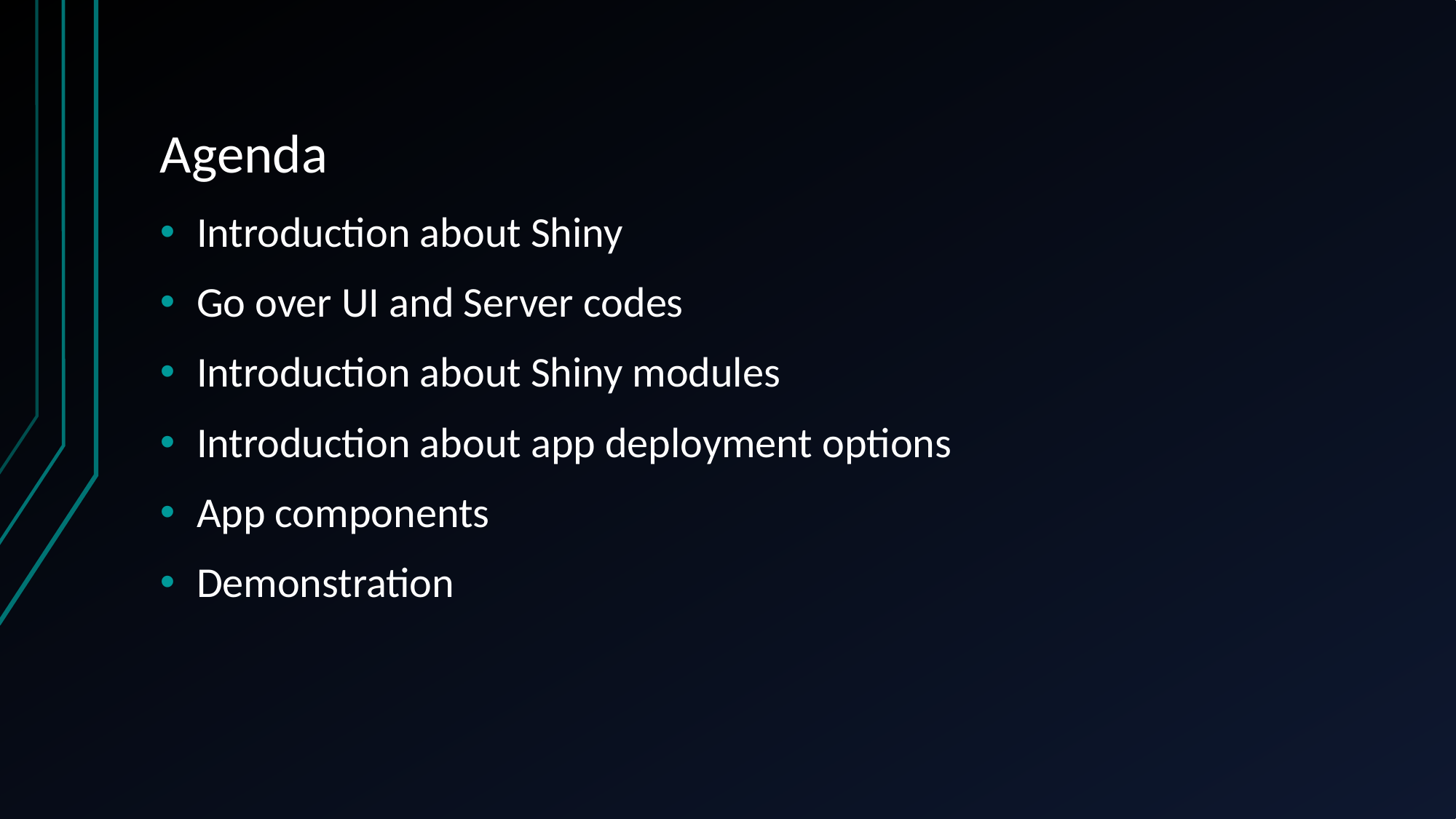

# Agenda
Introduction about Shiny
Go over UI and Server codes
Introduction about Shiny modules
Introduction about app deployment options
App components
Demonstration